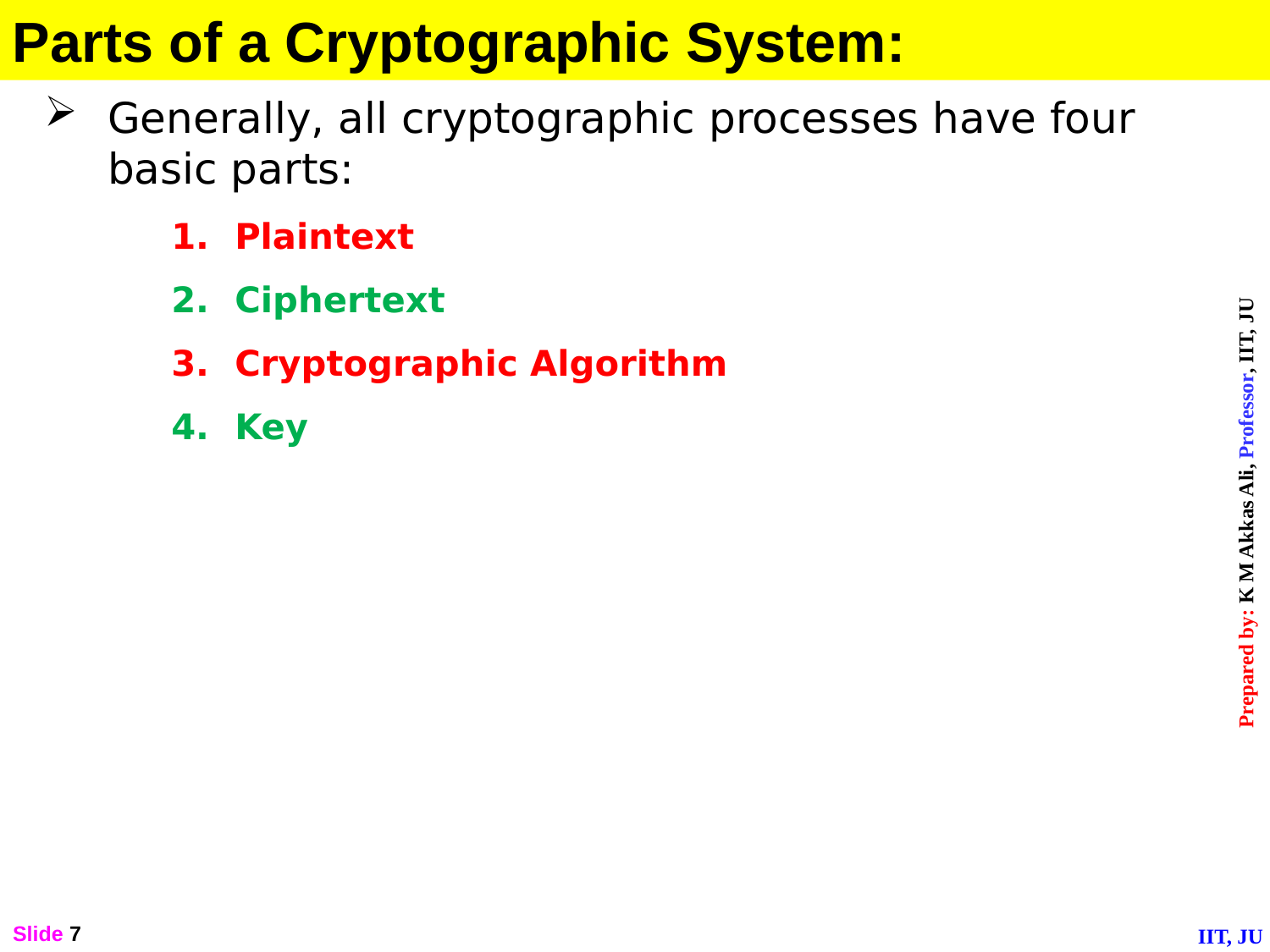

Parts of a Cryptographic System:
Generally, all cryptographic processes have four basic parts:
Plaintext
Ciphertext
Cryptographic Algorithm
Key
Slide 7